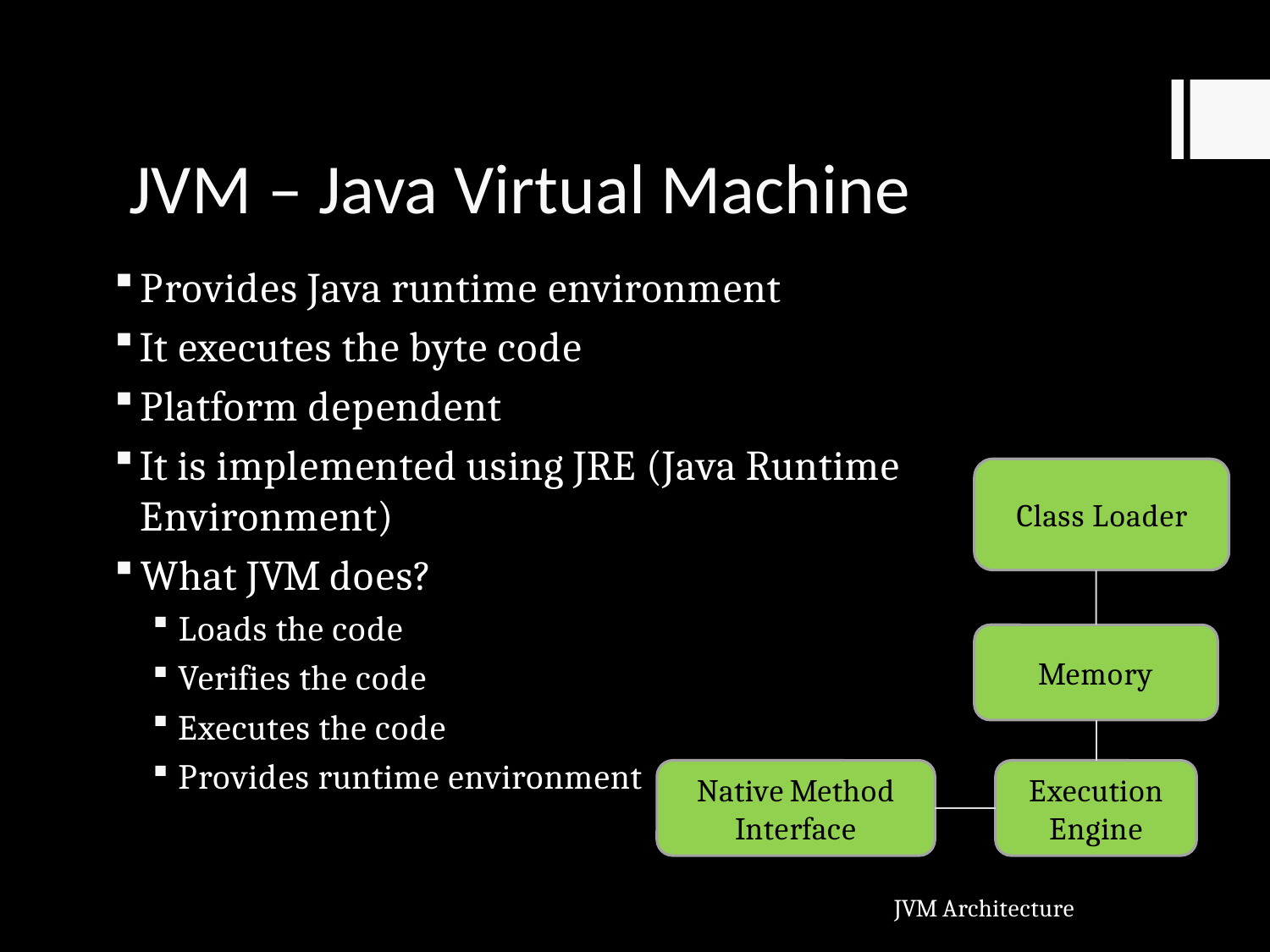

# JVM – Java Virtual Machine
Provides Java runtime environment
It executes the byte code
Platform dependent
It is implemented using JRE (Java Runtime Environment)
What JVM does?
Loads the code
Verifies the code
Executes the code
Provides runtime environment

Class Loader
Memory
Native Method Interface
Execution Engine
JVM Architecture